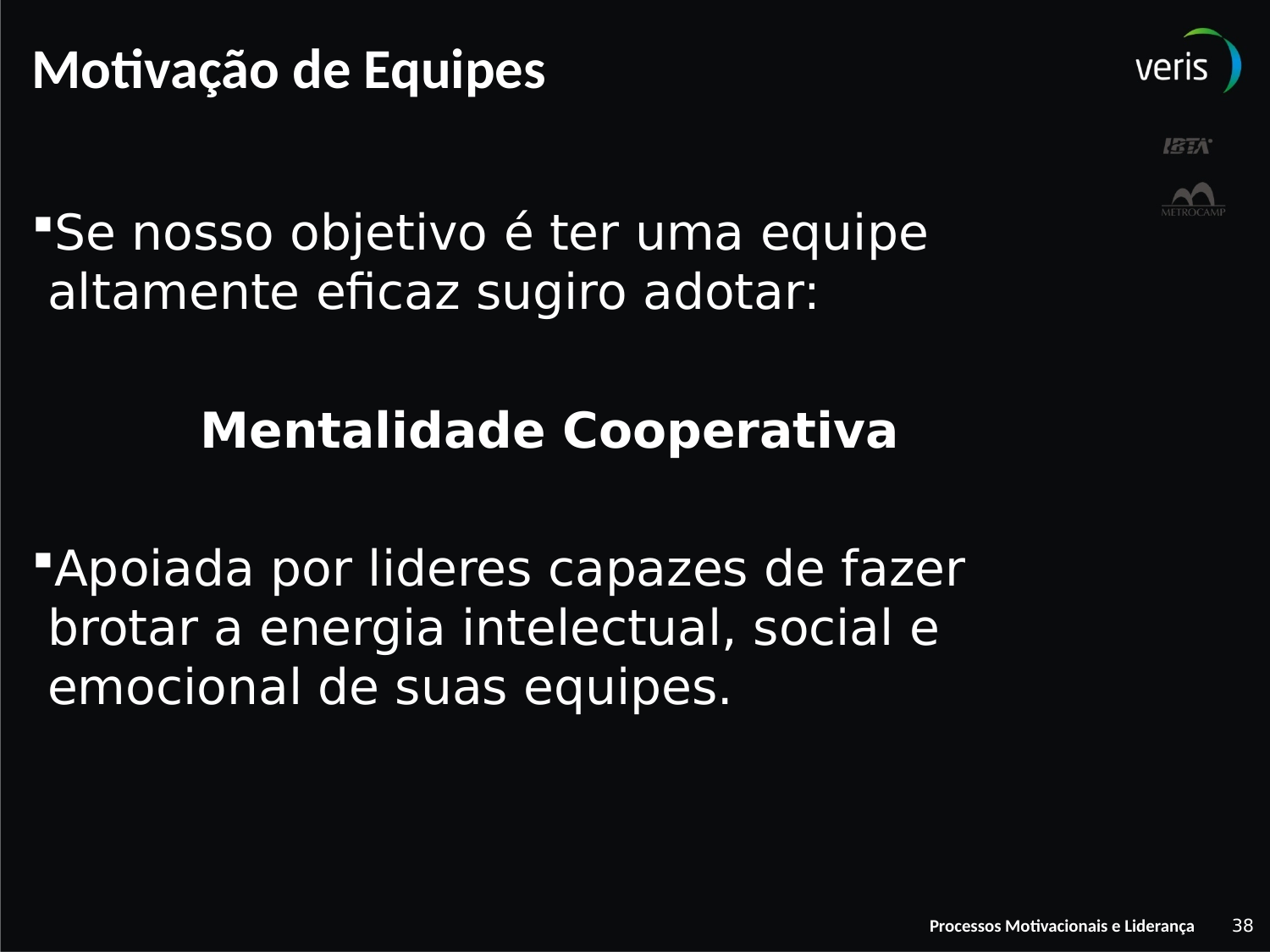

# Motivação de Equipes
Se nosso objetivo é ter uma equipe altamente eficaz sugiro adotar:

Mentalidade Cooperativa

Apoiada por lideres capazes de fazer brotar a energia intelectual, social e emocional de suas equipes.

38
Processos Motivacionais e Liderança